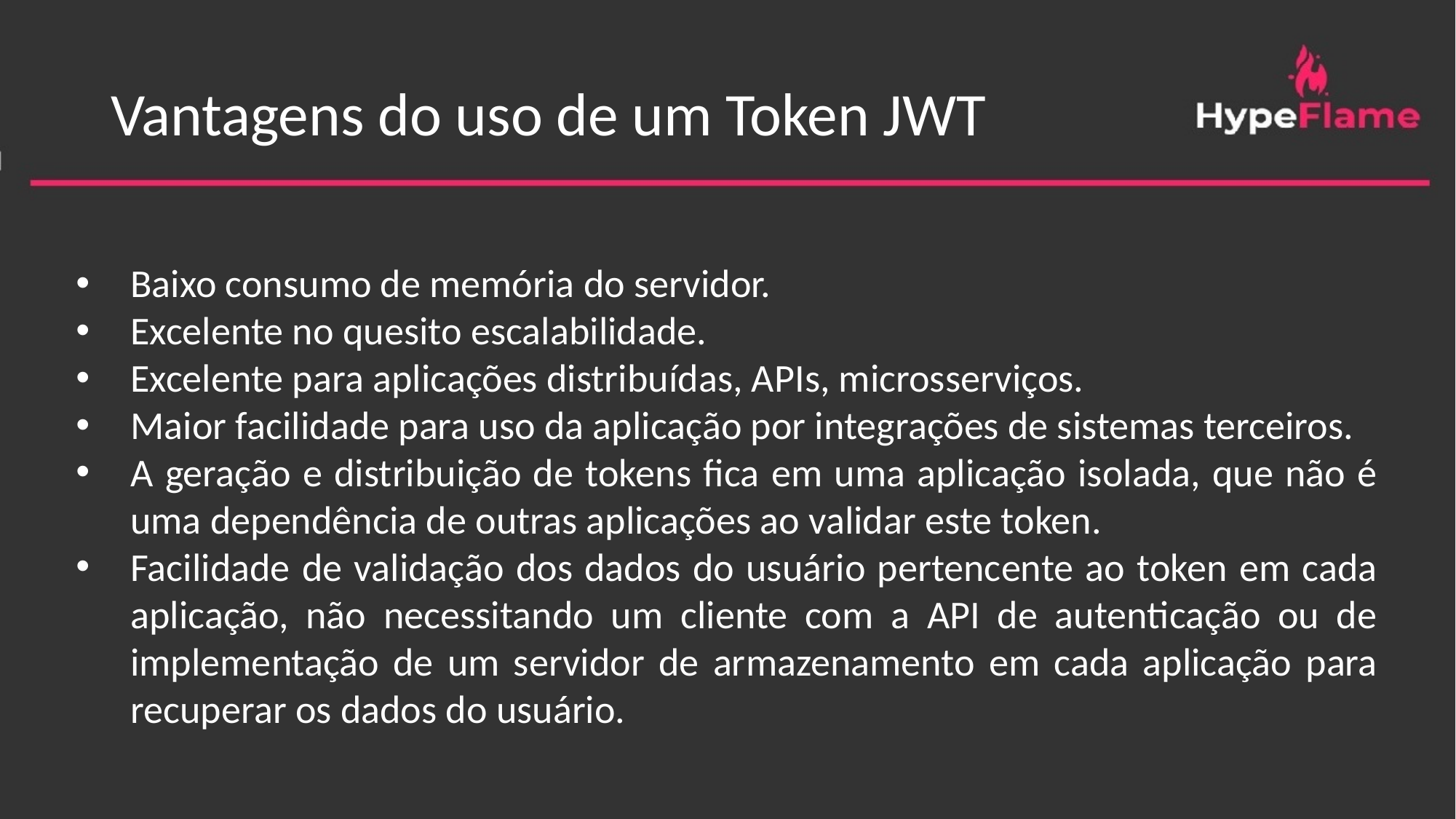

# Vantagens do uso de um Token JWT
Baixo consumo de memória do servidor.
Excelente no quesito escalabilidade.
Excelente para aplicações distribuídas, APIs, microsserviços.
Maior facilidade para uso da aplicação por integrações de sistemas terceiros.
A geração e distribuição de tokens fica em uma aplicação isolada, que não é uma dependência de outras aplicações ao validar este token.
Facilidade de validação dos dados do usuário pertencente ao token em cada aplicação, não necessitando um cliente com a API de autenticação ou de implementação de um servidor de armazenamento em cada aplicação para recuperar os dados do usuário.